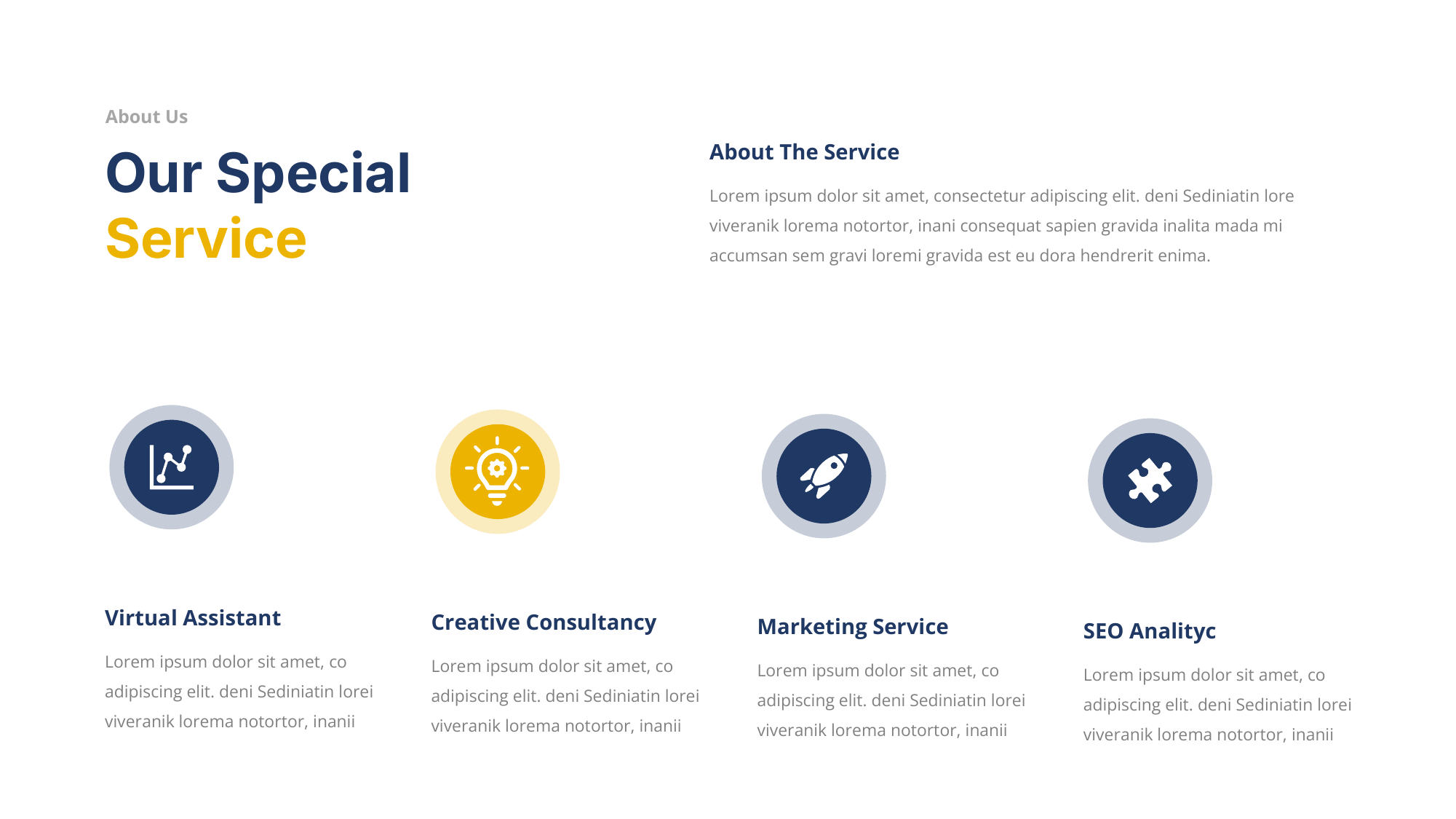

About Us
Our Special Service
About The Service
Lorem ipsum dolor sit amet, consectetur adipiscing elit. deni Sediniatin lore viveranik lorema notortor, inani consequat sapien gravida inalita mada mi accumsan sem gravi loremi gravida est eu dora hendrerit enima.

Virtual Assistant
Creative Consultancy
Marketing Service
SEO Analityc
Lorem ipsum dolor sit amet, co adipiscing elit. deni Sediniatin lorei viveranik lorema notortor, inanii
Lorem ipsum dolor sit amet, co adipiscing elit. deni Sediniatin lorei viveranik lorema notortor, inanii
Lorem ipsum dolor sit amet, co adipiscing elit. deni Sediniatin lorei viveranik lorema notortor, inanii
Lorem ipsum dolor sit amet, co adipiscing elit. deni Sediniatin lorei viveranik lorema notortor, inanii